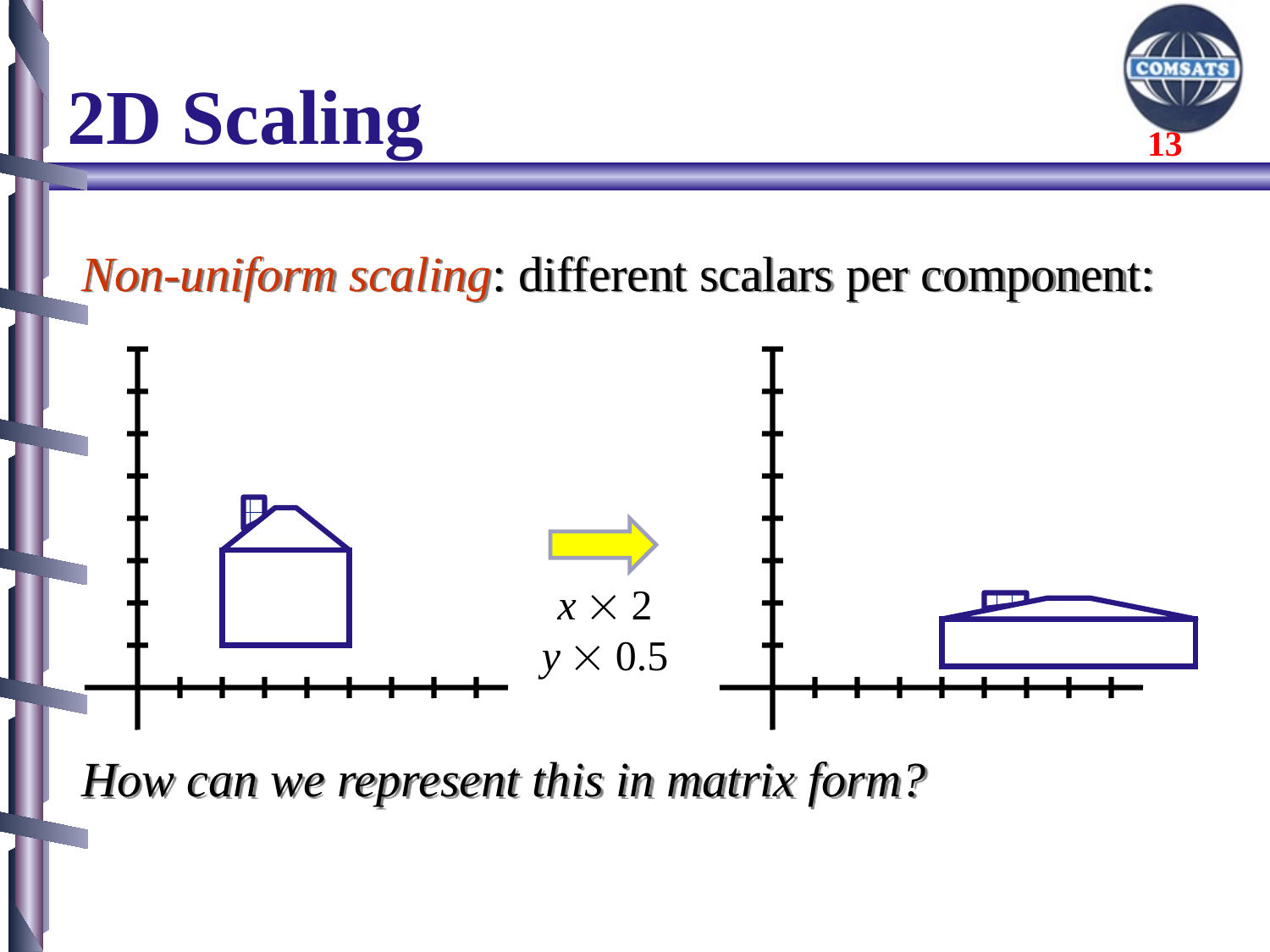

# 2D Scaling
Non-uniform scaling: different scalars per component:

How can we represent this in matrix form?

x × 2
y × 0.5